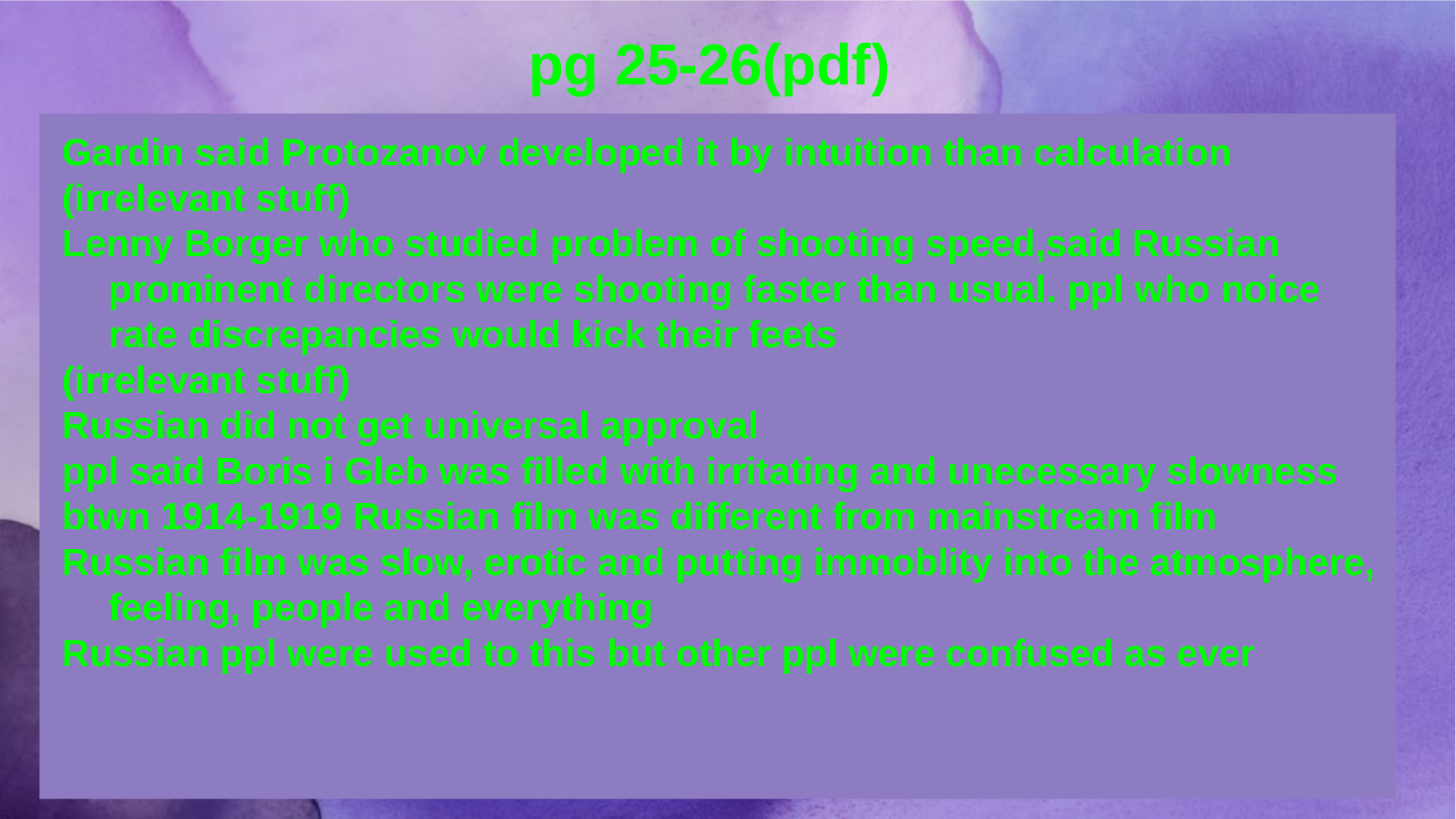

# pg 25-26(pdf)
Gardin said Protozanov developed it by intuition than calculation
(irrelevant stuff)
Lenny Borger who studied problem of shooting speed,said Russian prominent directors were shooting faster than usual. ppl who noice rate discrepancies would kick their feets
(irrelevant stuff)
Russian did not get universal approval
ppl said Boris i Gleb was filled with irritating and unecessary slowness
btwn 1914-1919 Russian film was different from mainstream film
Russian film was slow, erotic and putting immoblity into the atmosphere, feeling, people and everything
Russian ppl were used to this but other ppl were confused as ever